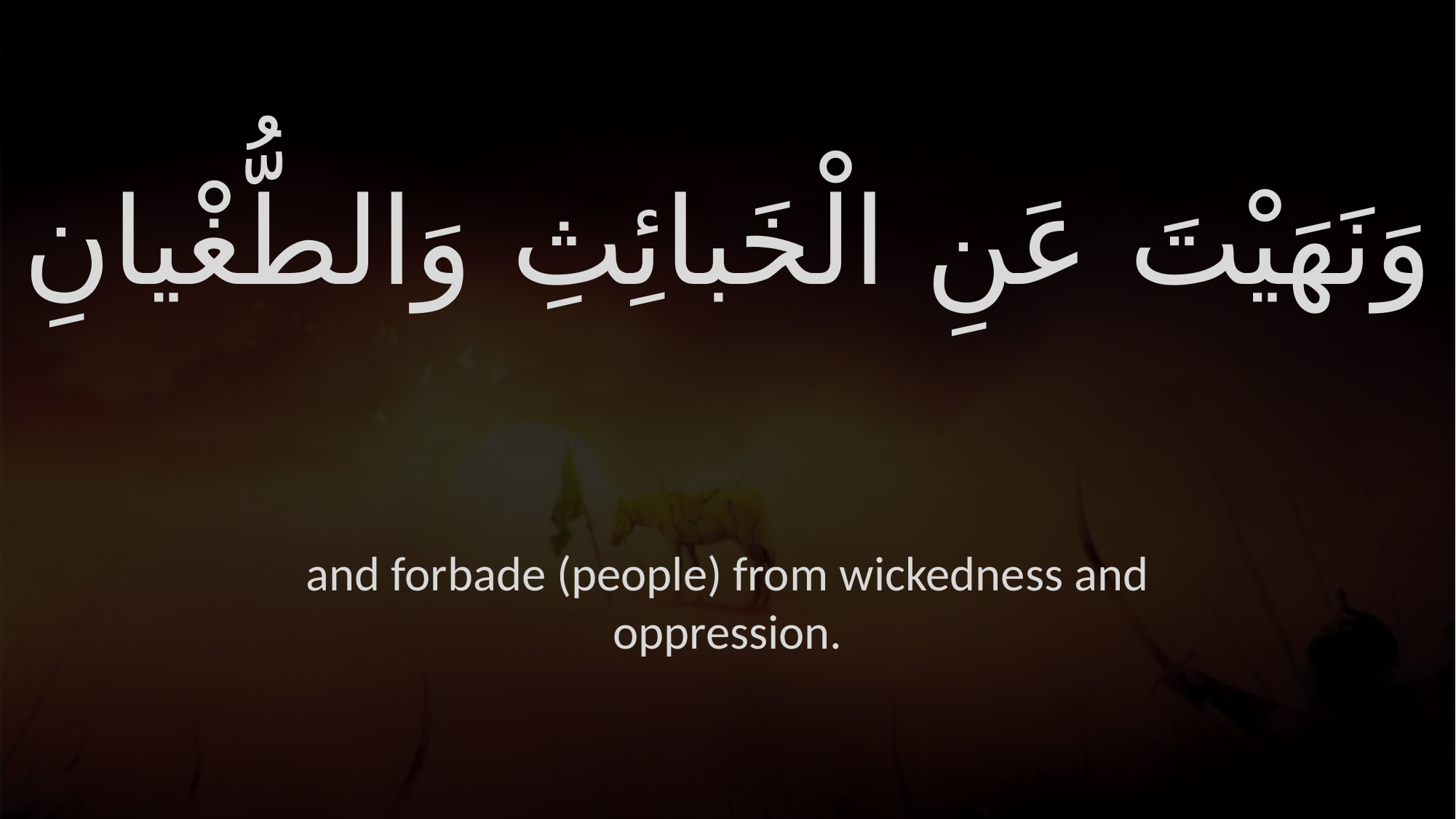

# وَنَهَيْتَ عَنِ الْخَبائِثِ وَالطُّغْيانِ
and forbade (people) from wickedness and oppression.